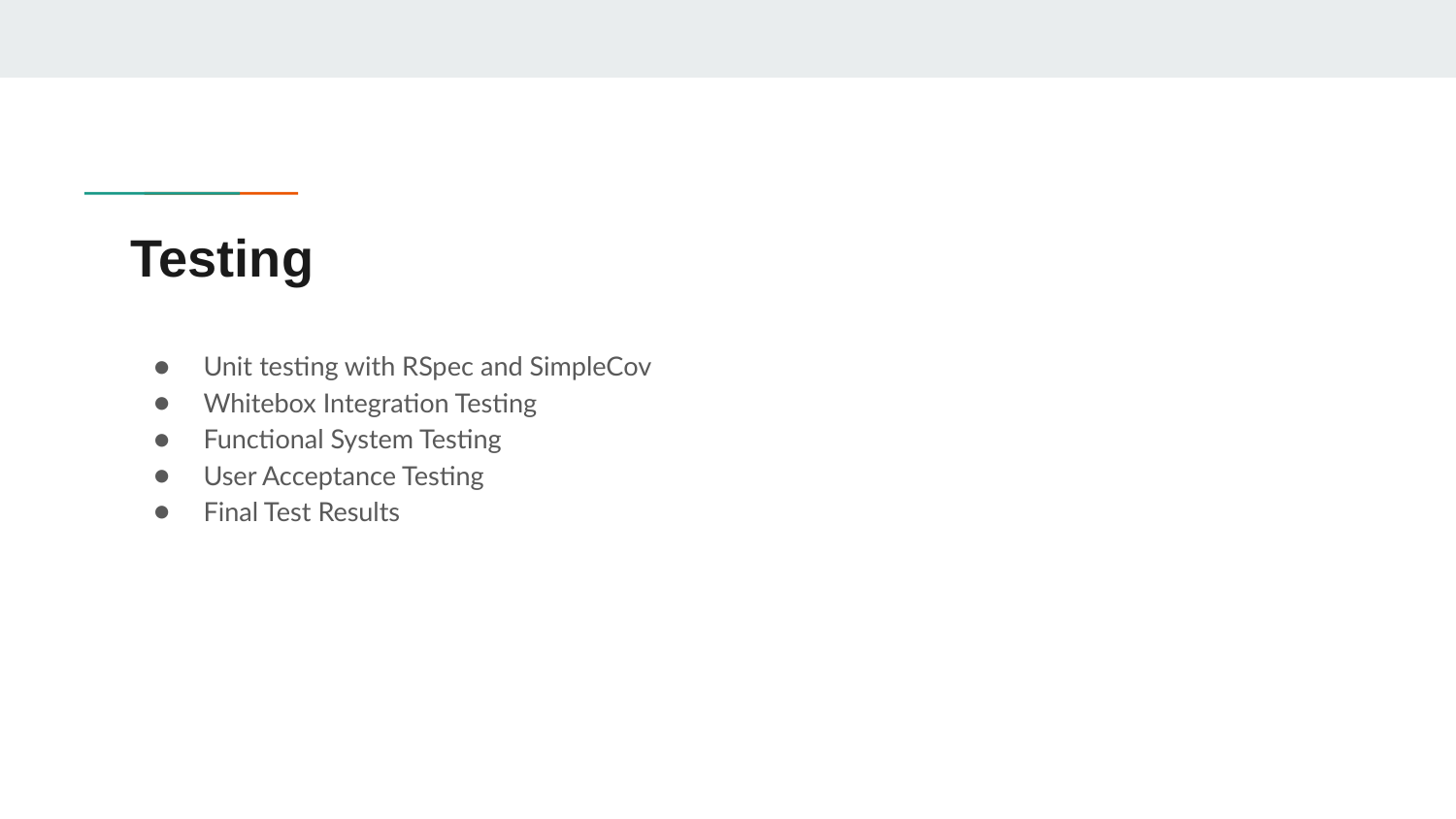

# Testing
Unit testing with RSpec and SimpleCov
Whitebox Integration Testing
Functional System Testing
User Acceptance Testing
Final Test Results